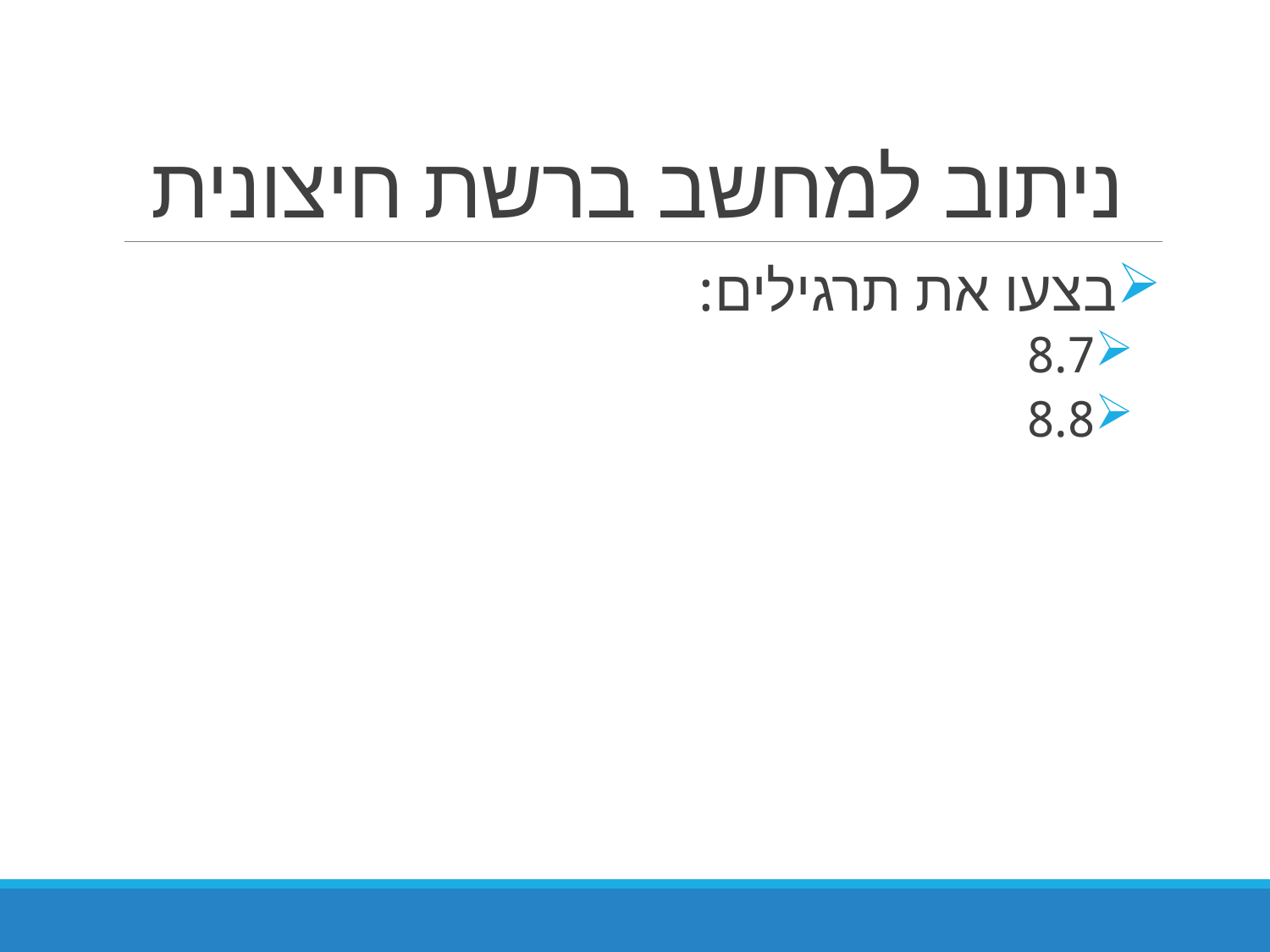

# ניתוב למחשב ברשת חיצונית
בצעו את תרגילים:
8.7
8.8